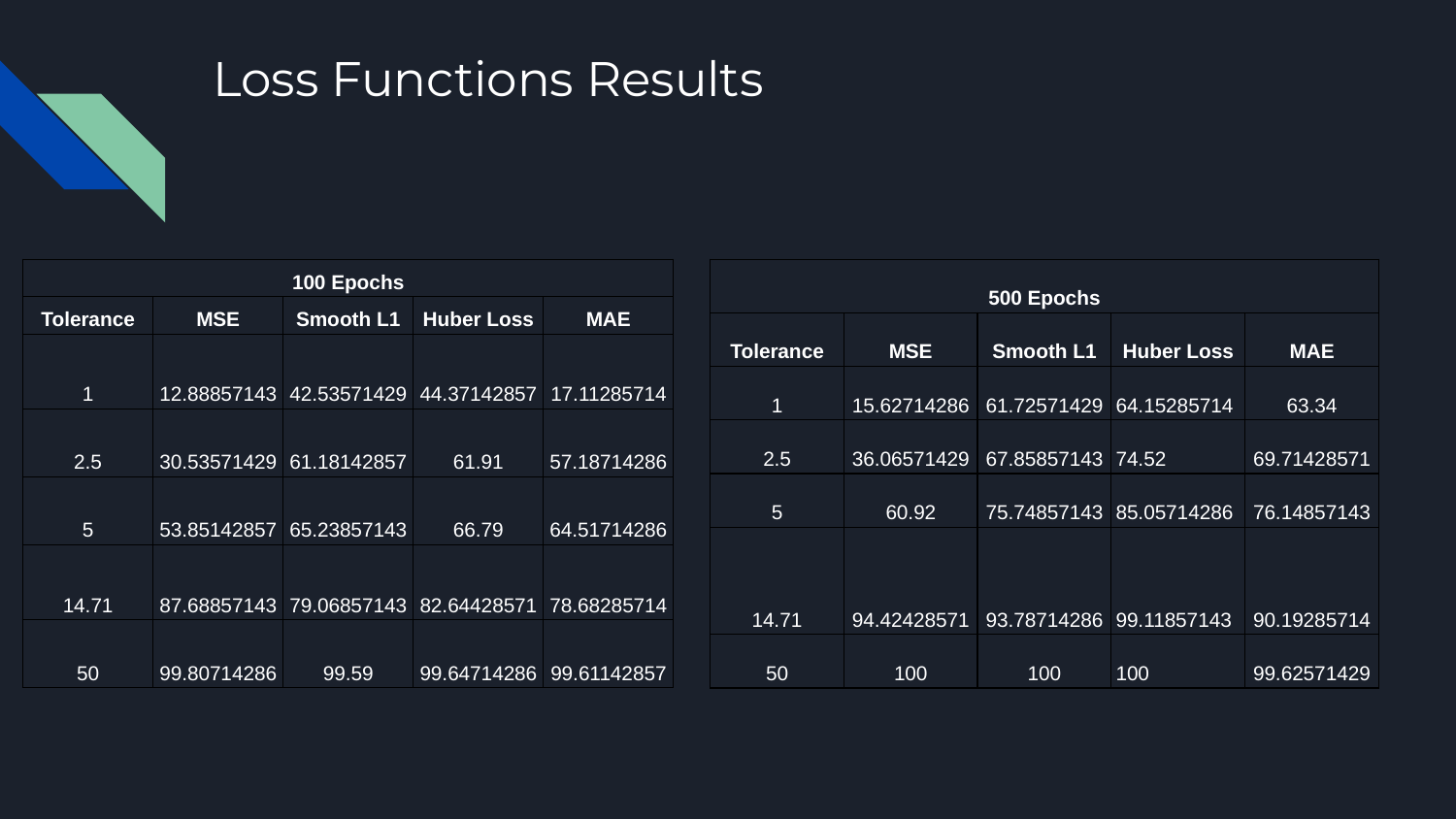

# Loss Functions Results
| 100 Epochs |  |  |  |  |
| --- | --- | --- | --- | --- |
| Tolerance | MSE | Smooth L1 | Huber Loss | MAE |
| 1 | 12.88857143 | 42.53571429 | 44.37142857 | 17.11285714 |
| 2.5 | 30.53571429 | 61.18142857 | 61.91 | 57.18714286 |
| 5 | 53.85142857 | 65.23857143 | 66.79 | 64.51714286 |
| 14.71 | 87.68857143 | 79.06857143 | 82.64428571 | 78.68285714 |
| 50 | 99.80714286 | 99.59 | 99.64714286 | 99.61142857 |
| 500 Epochs |  |  |  |  |
| --- | --- | --- | --- | --- |
| Tolerance | MSE | Smooth L1 | Huber Loss | MAE |
| 1 | 15.62714286 | 61.72571429 | 64.15285714 | 63.34 |
| 2.5 | 36.06571429 | 67.85857143 | 74.52 | 69.71428571 |
| 5 | 60.92 | 75.74857143 | 85.05714286 | 76.14857143 |
| 14.71 | 94.42428571 | 93.78714286 | 99.11857143 | 90.19285714 |
| 50 | 100 | 100 | 100 | 99.62571429 |